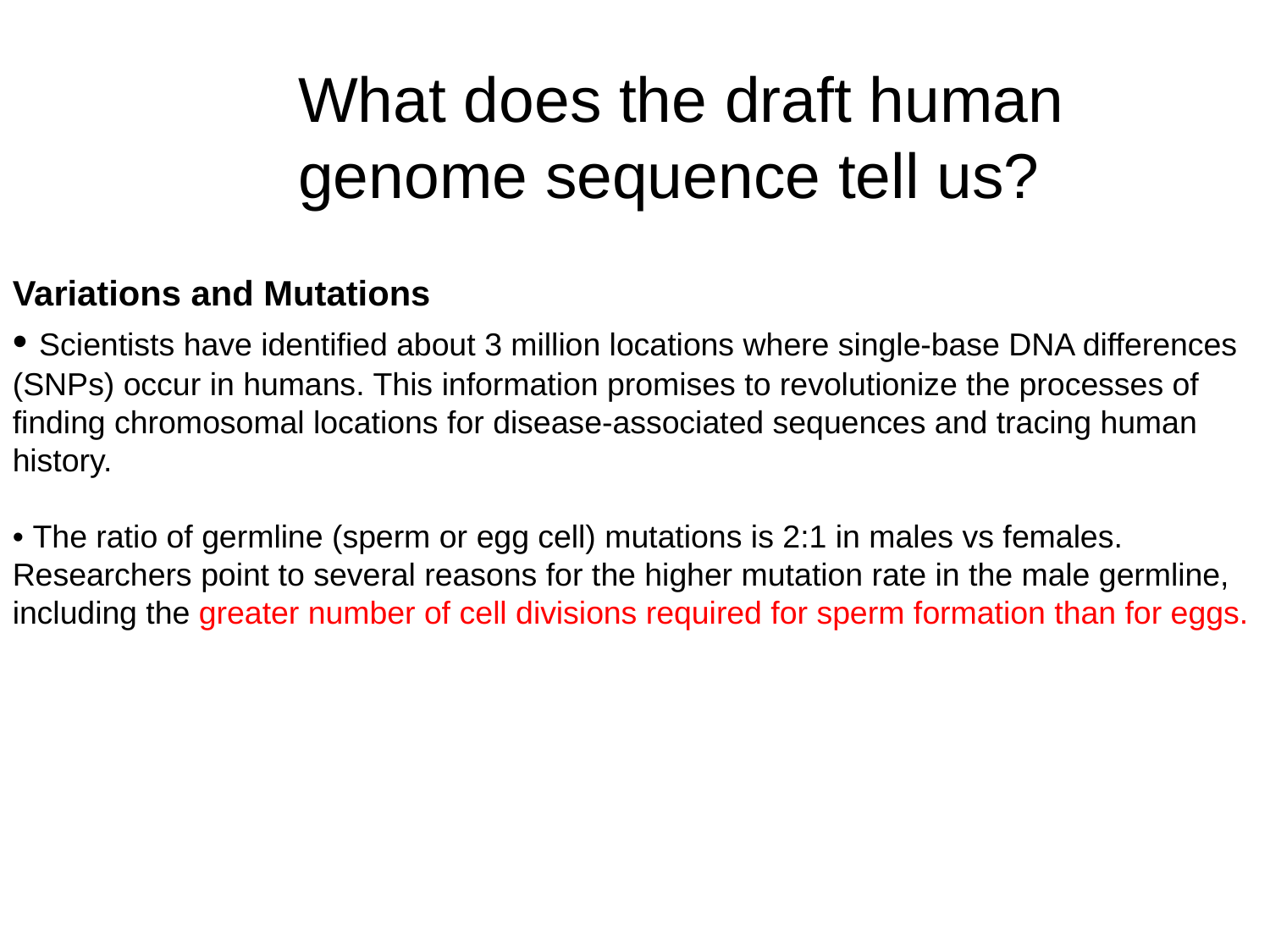

What does the draft human genome sequence tell us?

Variations and Mutations
• Scientists have identified about 3 million locations where single-base DNA differences (SNPs) occur in humans. This information promises to revolutionize the processes of finding chromosomal locations for disease-associated sequences and tracing human history.

• The ratio of germline (sperm or egg cell) mutations is 2:1 in males vs females.  Researchers point to several reasons for the higher mutation rate in the male germline, including the greater number of cell divisions required for sperm formation than for eggs.